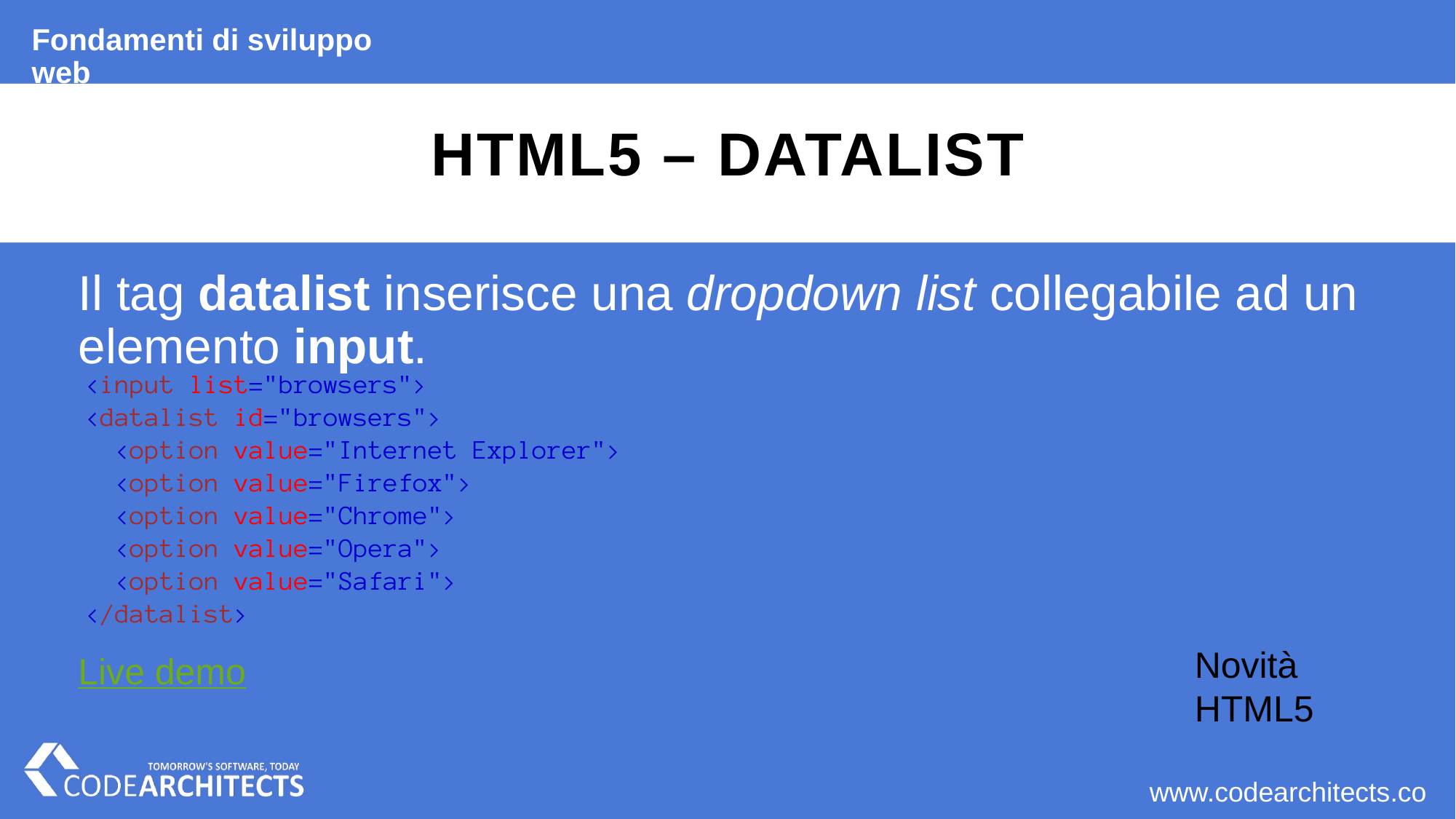

Fondamenti di sviluppo web

# HTML5 – datalist
Il tag datalist inserisce una dropdown list collegabile ad un elemento input.
<input list="browsers">
<datalist id="browsers">
  <option value="Internet Explorer">
  <option value="Firefox">
  <option value="Chrome">
  <option value="Opera">
  <option value="Safari">
</datalist>
Novità HTML5
Live demo